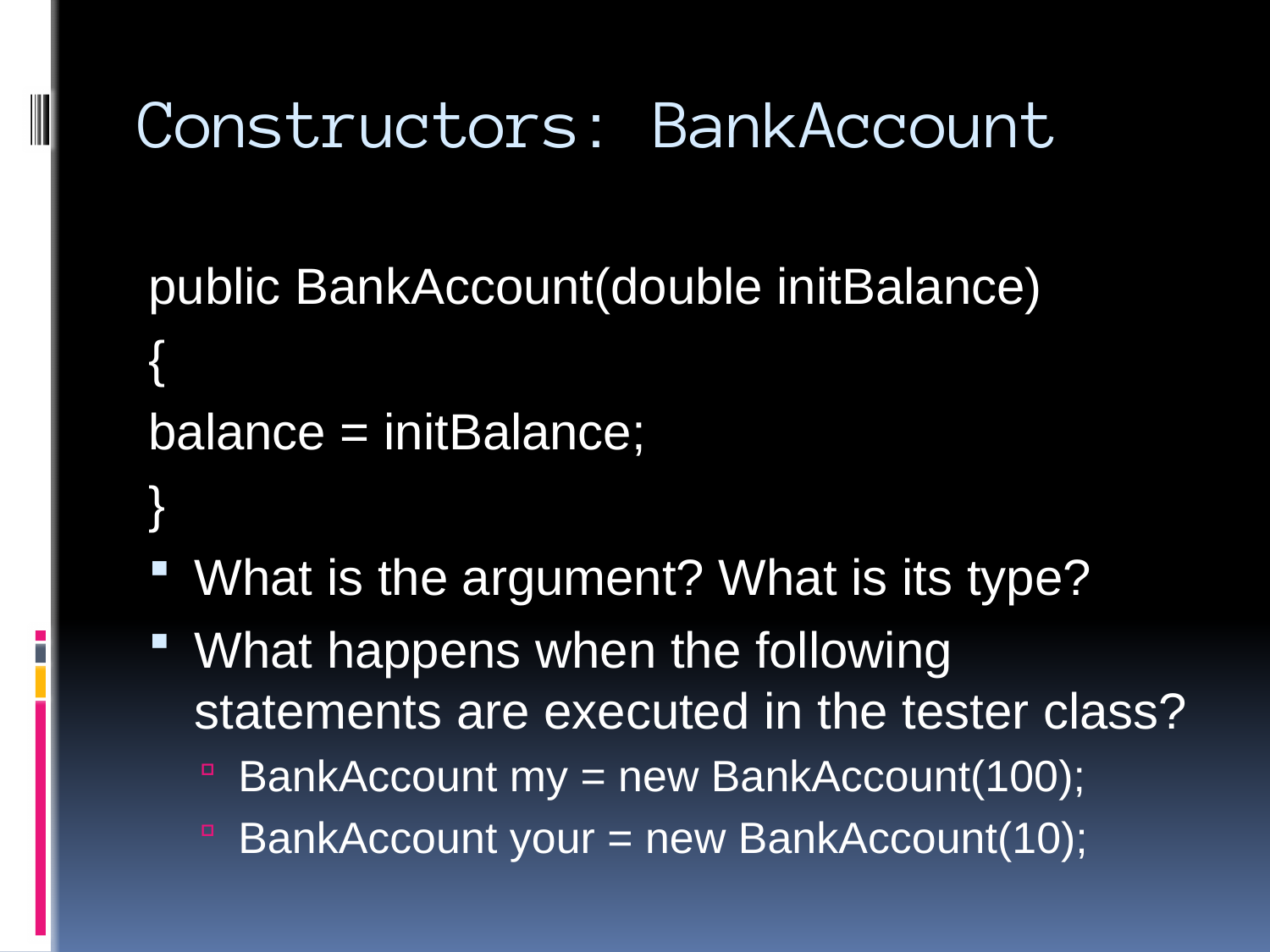

# Constructors: BankAccount
public BankAccount(double initBalance)
{
	balance = initBalance;
}
What is the argument? What is its type?
What happens when the following statements are executed in the tester class?
BankAccount my = new BankAccount(100);
BankAccount your = new BankAccount(10);